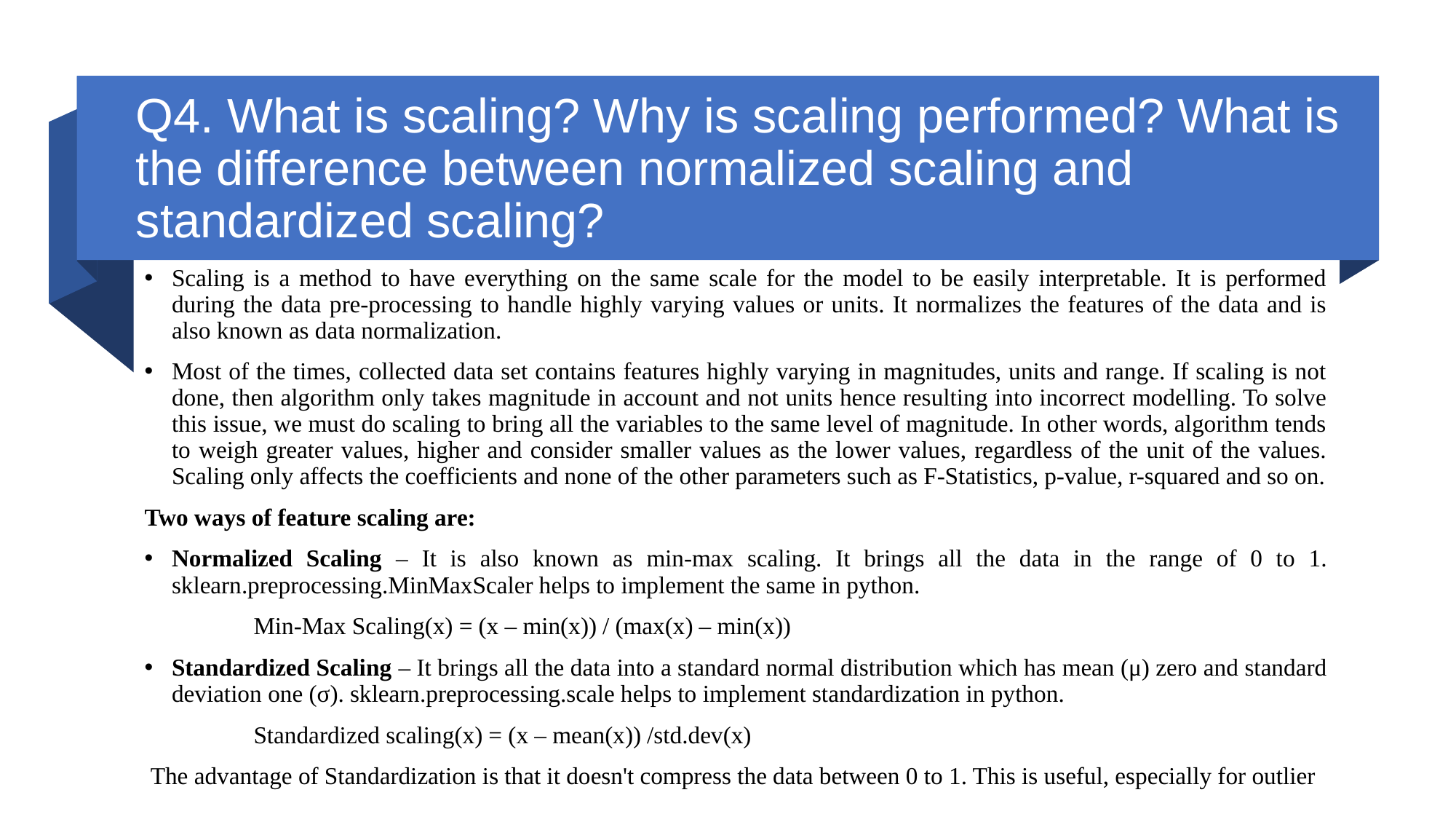

# Q4. What is scaling? Why is scaling performed? What is the difference between normalized scaling and standardized scaling?
Scaling is a method to have everything on the same scale for the model to be easily interpretable. It is performed during the data pre-processing to handle highly varying values or units. It normalizes the features of the data and is also known as data normalization.
Most of the times, collected data set contains features highly varying in magnitudes, units and range. If scaling is not done, then algorithm only takes magnitude in account and not units hence resulting into incorrect modelling. To solve this issue, we must do scaling to bring all the variables to the same level of magnitude. In other words, algorithm tends to weigh greater values, higher and consider smaller values as the lower values, regardless of the unit of the values. Scaling only affects the coefficients and none of the other parameters such as F-Statistics, p-value, r-squared and so on.
Two ways of feature scaling are:
Normalized Scaling – It is also known as min-max scaling. It brings all the data in the range of 0 to 1. sklearn.preprocessing.MinMaxScaler helps to implement the same in python.
	Min-Max Scaling(x) = (x – min(x)) / (max(x) – min(x))
Standardized Scaling – It brings all the data into a standard normal distribution which has mean (μ) zero and standard deviation one (σ). sklearn.preprocessing.scale helps to implement standardization in python.
	Standardized scaling(x) = (x – mean(x)) /std.dev(x)
 The advantage of Standardization is that it doesn't compress the data between 0 to 1. This is useful, especially for outlier